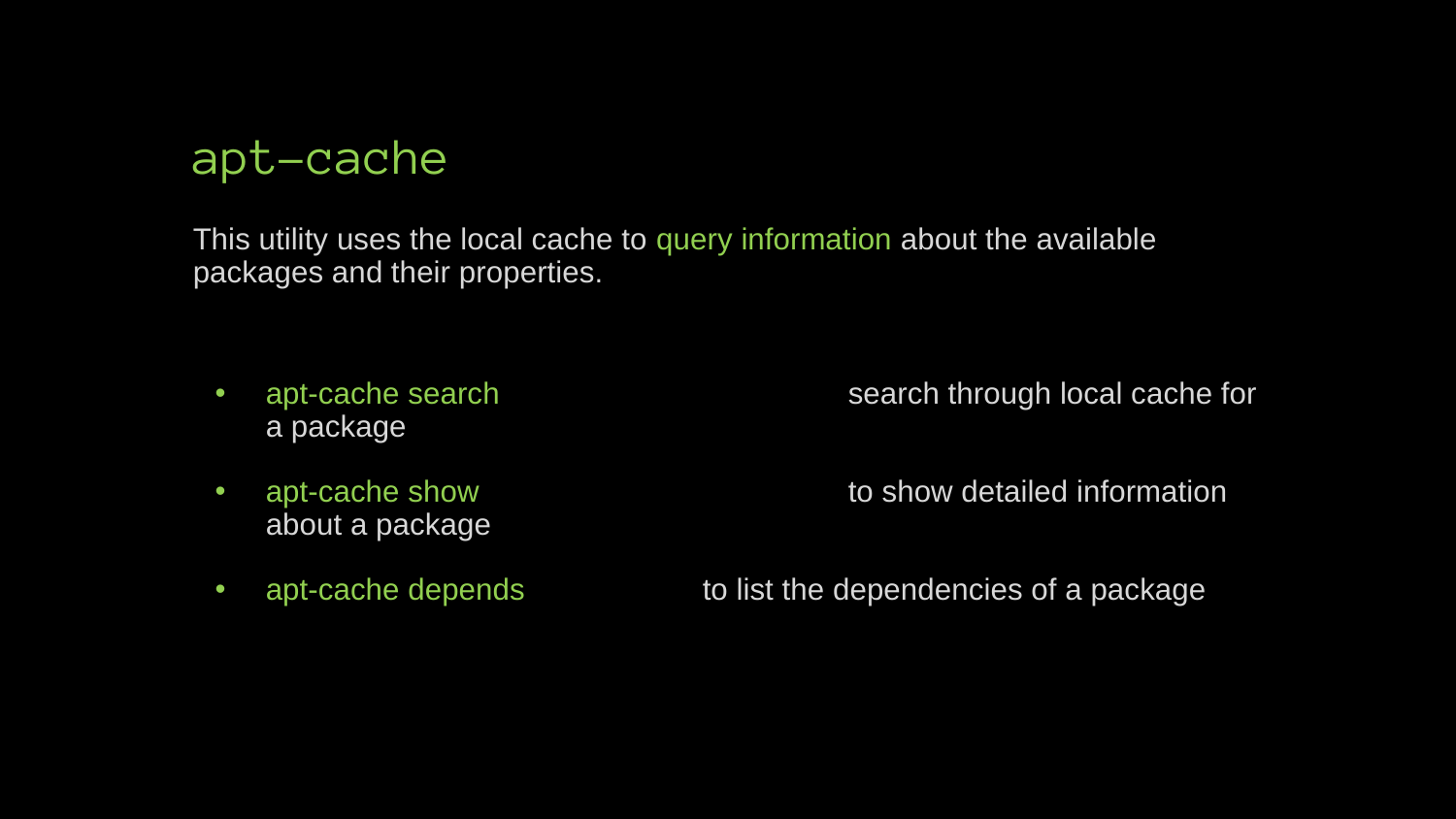

# apt-cache
This utility uses the local cache to query information about the available packages and their properties.

apt-cache search			search through local cache for a package
apt-cache show			to show detailed information about a package
apt-cache depends		to list the dependencies of a package